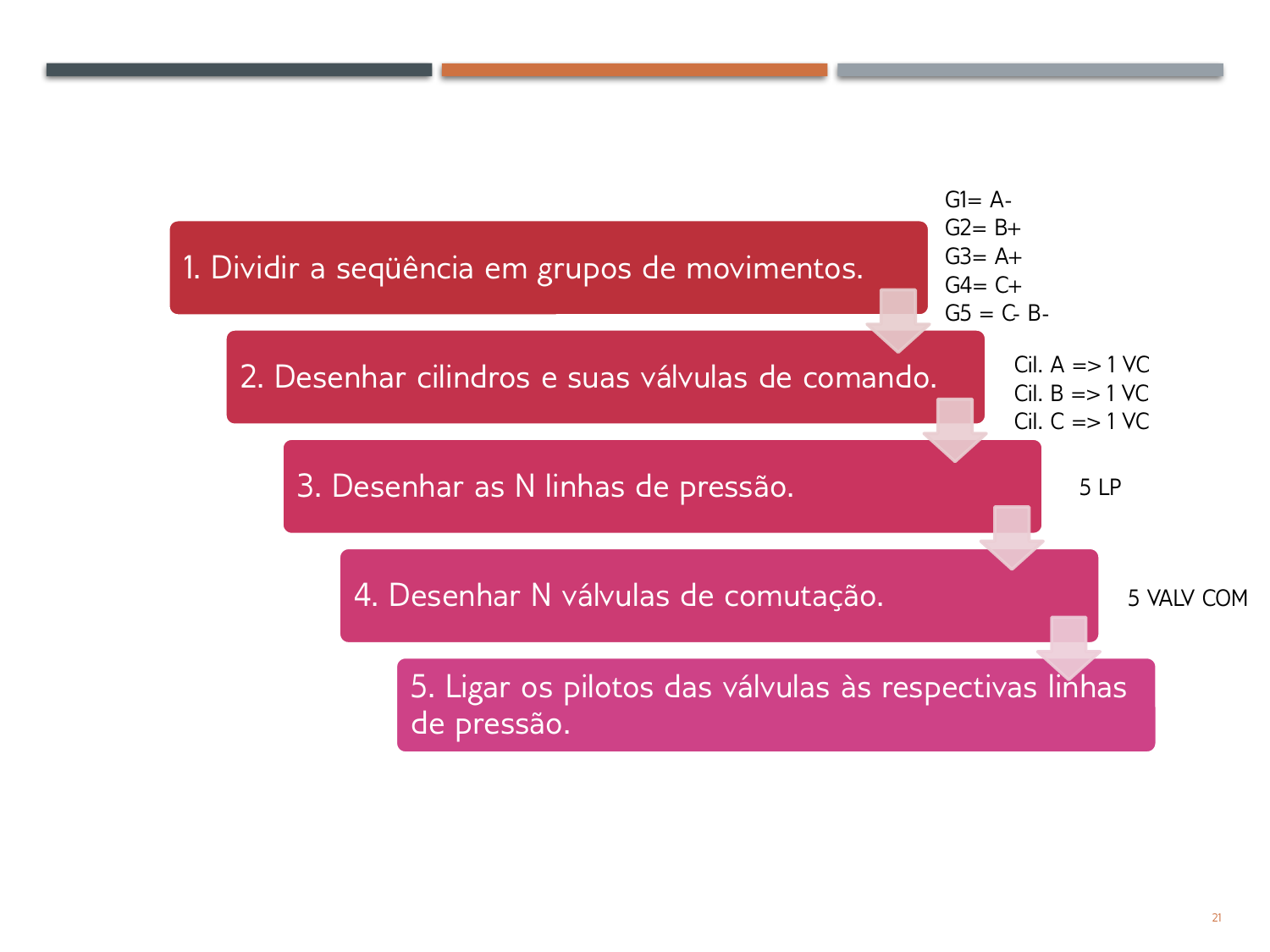

G1= A-
G2= B+
G3= A+
G4= C+
G5 = C- B-
1. Dividir a seqüência em grupos de movimentos.
2. Desenhar cilindros e suas válvulas de comando.
3. Desenhar as N linhas de pressão.
4. Desenhar N válvulas de comutação.
5. Ligar os pilotos das válvulas às respectivas linhas de pressão.

Cil. A => 1 VC
Cil. B => 1 VC
Cil. C => 1 VC
5 LP
5 VALV COM
21